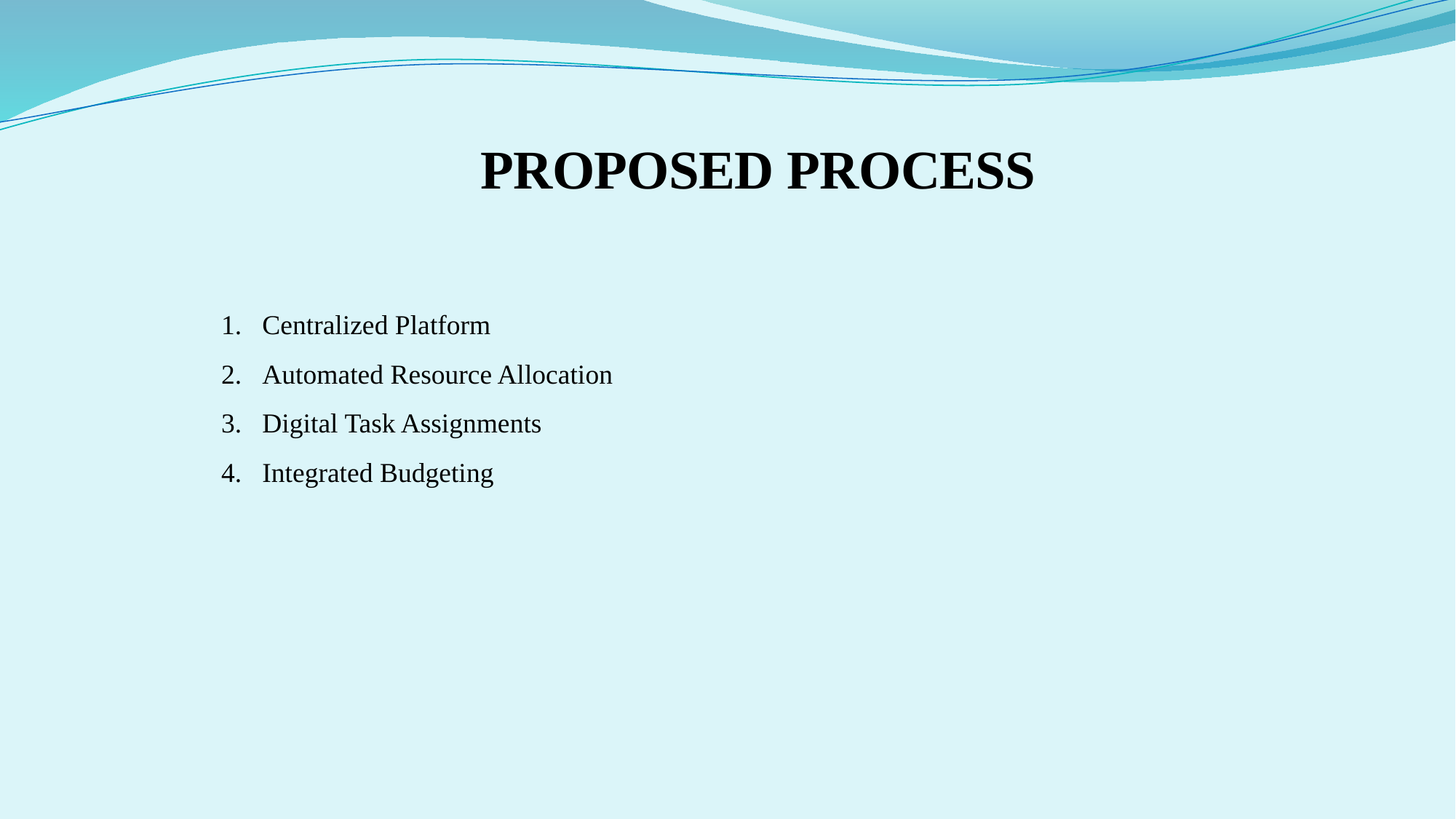

PROPOSED PROCESS
Centralized Platform
Automated Resource Allocation
Digital Task Assignments
Integrated Budgeting